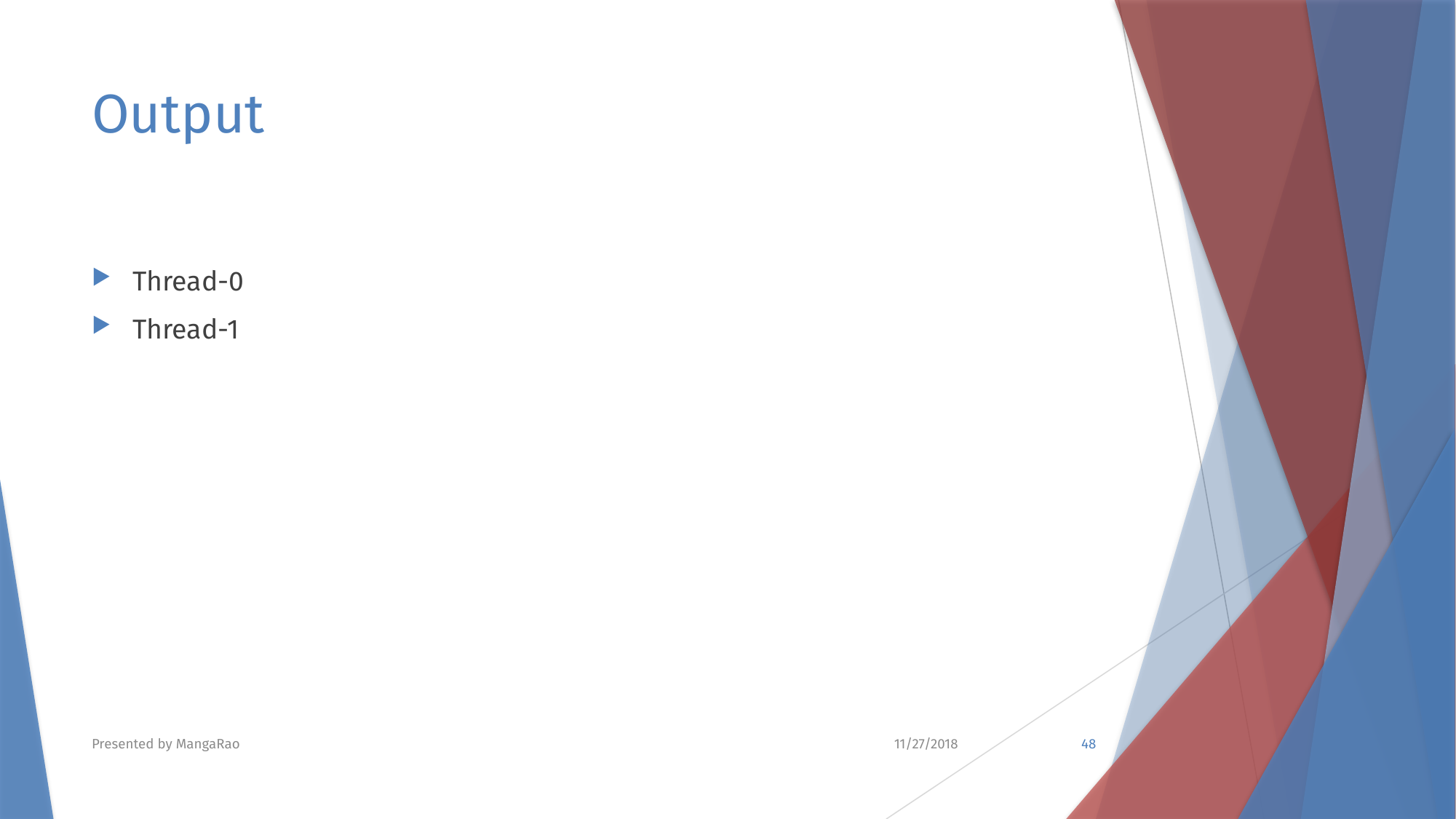

# Output
Thread-0
Thread-1
Presented by MangaRao
11/27/2018
48